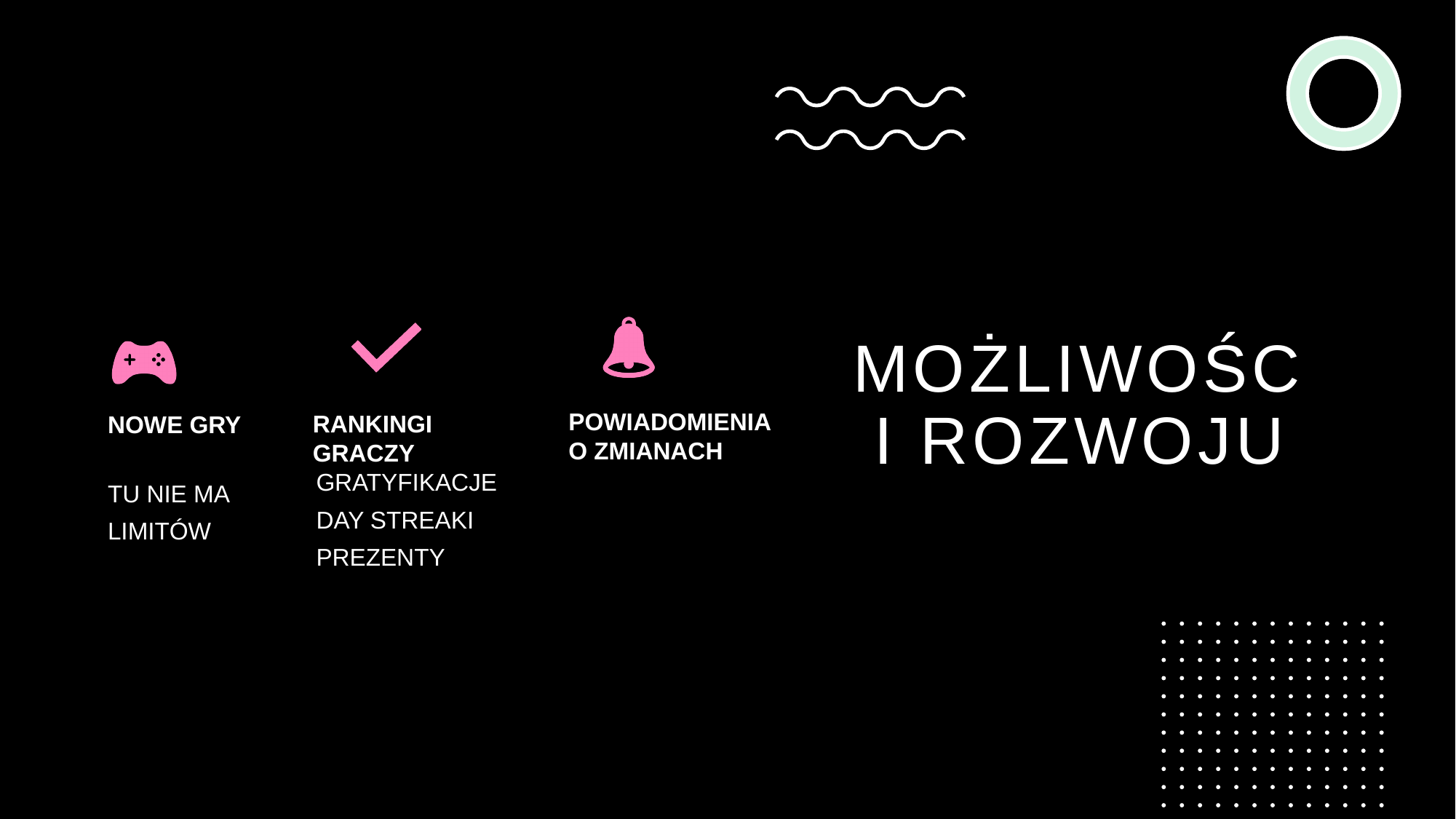

# MOŻLIWOŚCI ROZWOJU
NOWE GRY
TU NIE MA
LIMITÓW
RANKINGI GRACZY
GRATYFIKACJE
DAY STREAKI
PREZENTY

POWIADOMIENIA O ZMIANACH